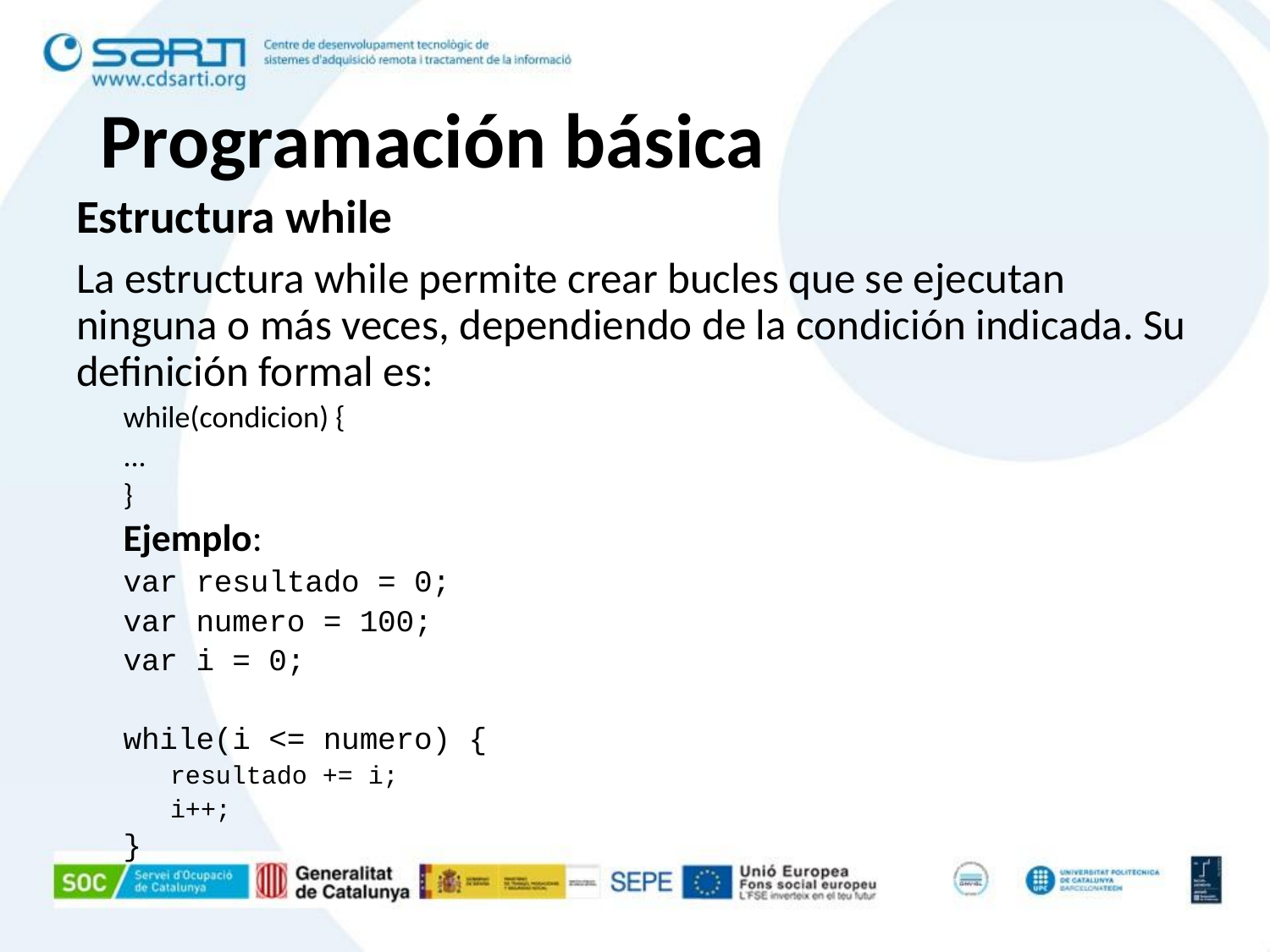

# Programación básica
Estructura while
La estructura while permite crear bucles que se ejecutan ninguna o más veces, dependiendo de la condición indicada. Su definición formal es:
while(condicion) {
...
}
Ejemplo:
var resultado = 0;
var numero = 100;
var i = 0;

while(i <= numero) {
resultado += i;
i++;
}